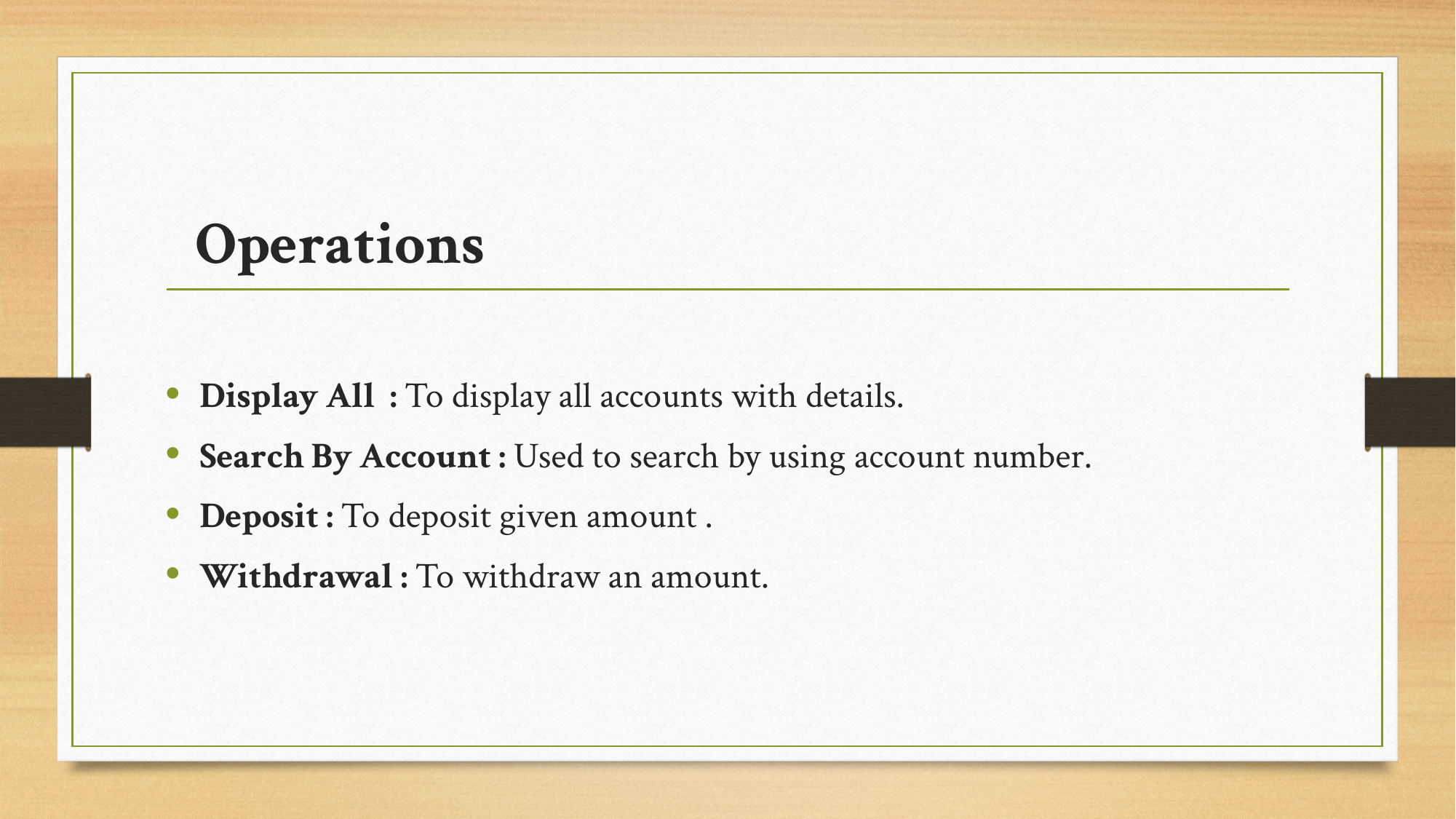

# Operations

Display All  : To display all accounts with details.
Search By Account : Used to search by using account number.
Deposit : To deposit given amount .
Withdrawal : To withdraw an amount.